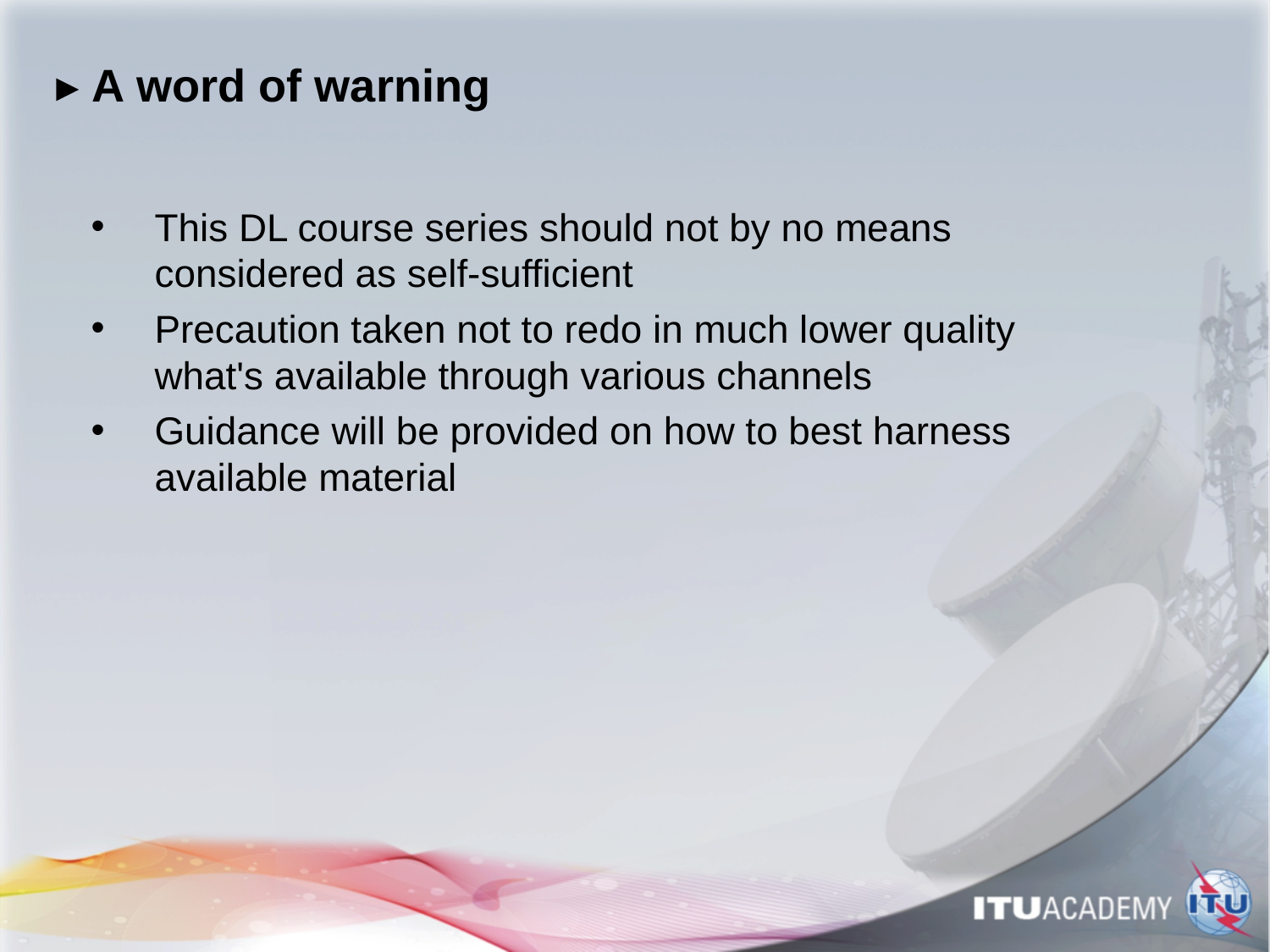

# ▸ A word of warning
This DL course series should not by no means considered as self-sufficient
Precaution taken not to redo in much lower quality what's available through various channels
Guidance will be provided on how to best harness available material